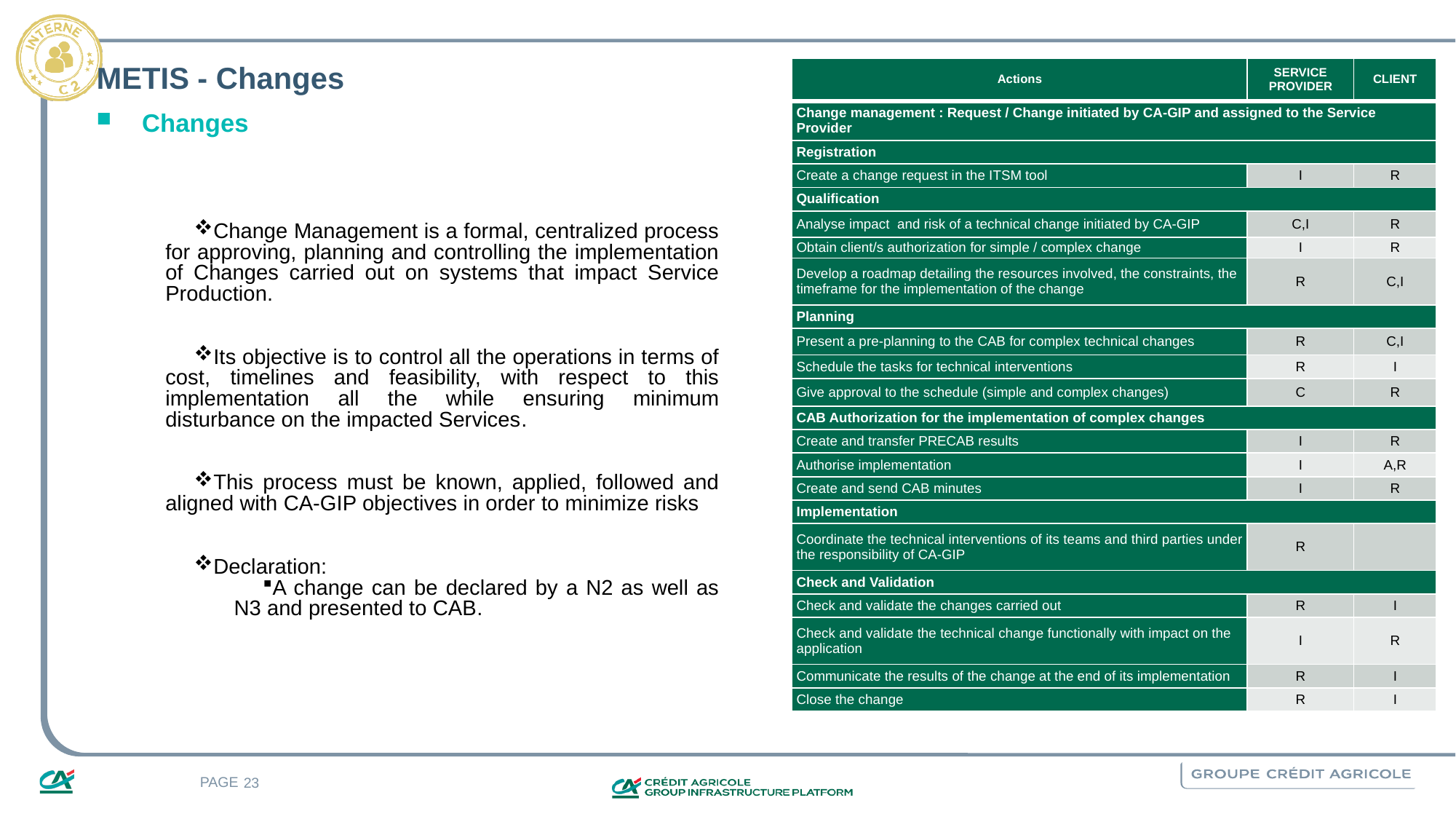

# METIS - Changes
| Actions | SERVICE PROVIDER | Client |
| --- | --- | --- |
| Change management : Request / Change initiated by CA-GIP and assigned to the Service Provider |  |  |
| Registration |  |  |
| Create a change request in the ITSM tool | I | R |
| Qualification |  |  |
| Analyse impact and risk of a technical change initiated by CA-GIP | C,I | R |
| Obtain client/s authorization for simple / complex change | I | R |
| Develop a roadmap detailing the resources involved, the constraints, the timeframe for the implementation of the change | R | C,I |
| Planning |  |  |
| Present a pre-planning to the CAB for complex technical changes | R | C,I |
| Schedule the tasks for technical interventions | R | I |
| Give approval to the schedule (simple and complex changes) | C | R |
| CAB Authorization for the implementation of complex changes |  |  |
| Create and transfer PRECAB results | I | R |
| Authorise implementation | I | A,R |
| Create and send CAB minutes | I | R |
| Implementation |  |  |
| Coordinate the technical interventions of its teams and third parties under the responsibility of CA-GIP | R |  |
| Check and Validation |  |  |
| Check and validate the changes carried out | R | I |
| Check and validate the technical change functionally with impact on the application | I | R |
| Communicate the results of the change at the end of its implementation | R | I |
| Close the change | R | I |
Changes

Change Management is a formal, centralized process for approving, planning and controlling the implementation of Changes carried out on systems that impact Service Production.

Its objective is to control all the operations in terms of cost, timelines and feasibility, with respect to this implementation all the while ensuring minimum disturbance on the impacted Services.

This process must be known, applied, followed and aligned with CA-GIP objectives in order to minimize risks

Declaration:
A change can be declared by a N2 as well as N3 and presented to CAB.

23